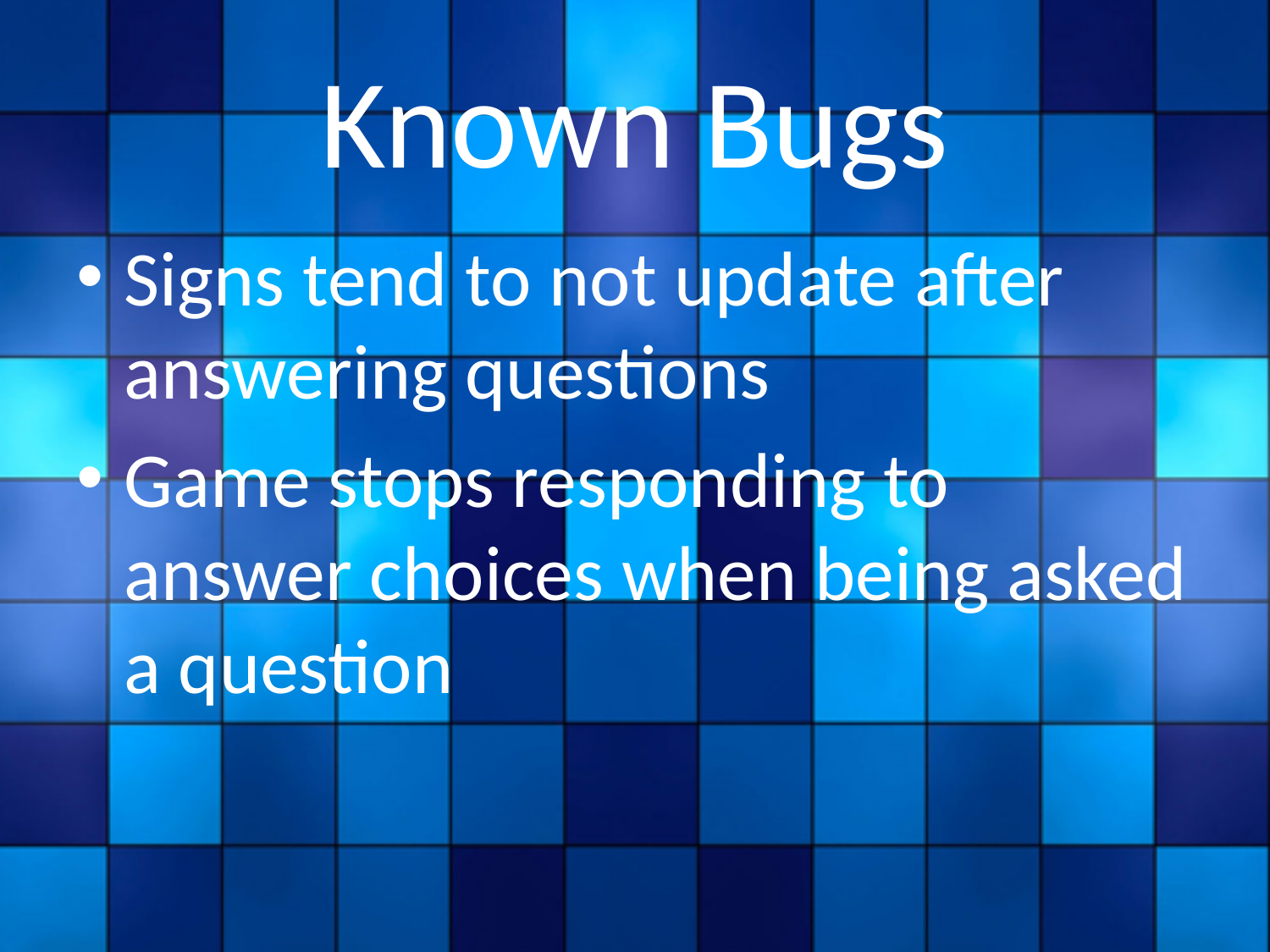

# Known Bugs
Signs tend to not update after answering questions
Game stops responding to answer choices when being asked a question